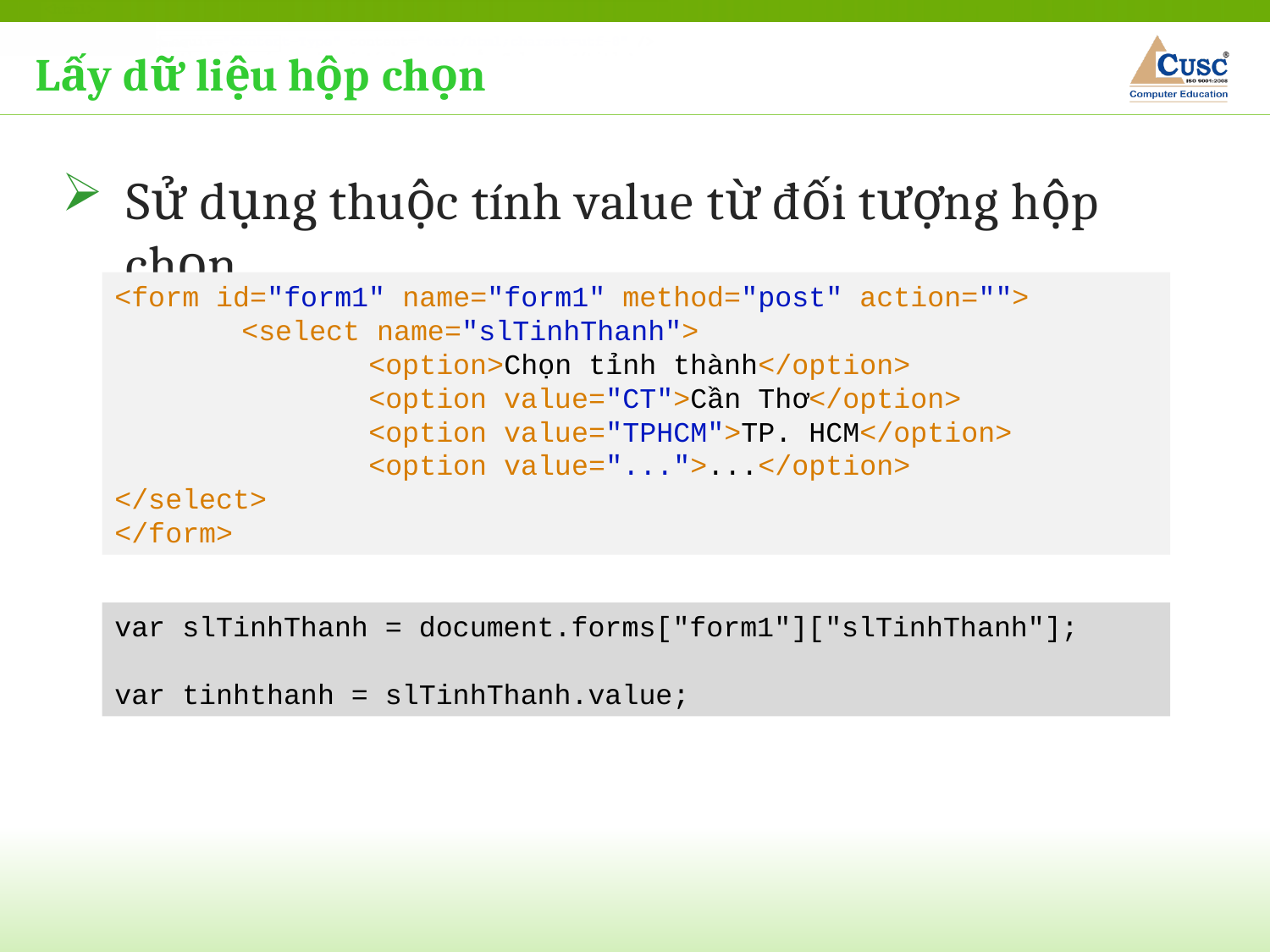

Lấy dữ liệu hộp chọn
Sử dụng thuộc tính value từ đối tượng hộp chọn
<form id="form1" name="form1" method="post" action="">
	<select name="slTinhThanh">						<option>Chọn tỉnh thành</option>				<option value="CT">Cần Thơ</option>				<option value="TPHCM">TP. HCM</option>			<option value="...">...</option>		</select>
</form>
var slTinhThanh = document.forms["form1"]["slTinhThanh"];

var tinhthanh = slTinhThanh.value;